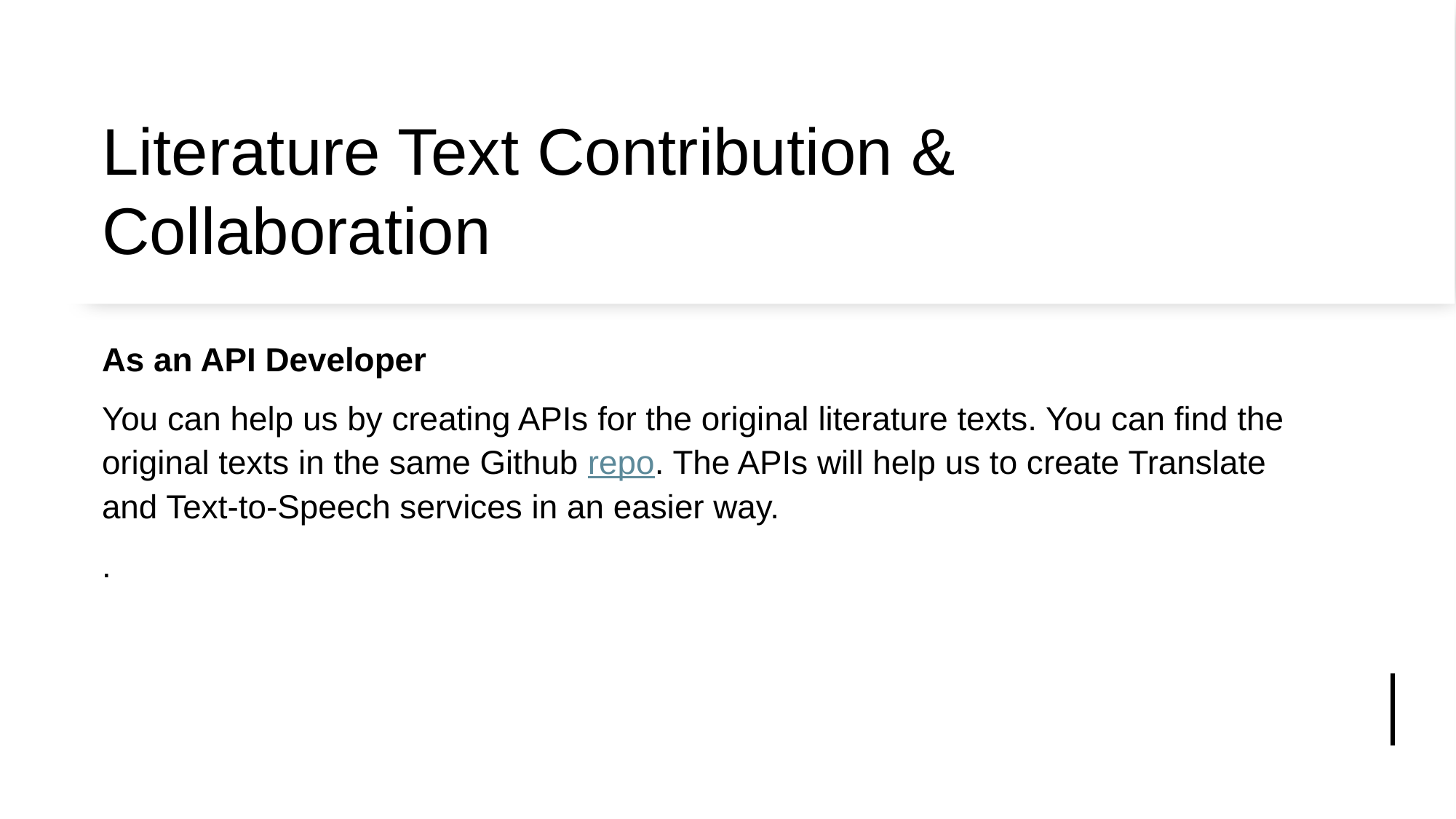

# Literature Text Contribution & Collaboration
As an API Developer
You can help us by creating APIs for the original literature texts. You can find the original texts in the same Github repo. The APIs will help us to create Translate and Text-to-Speech services in an easier way.
.